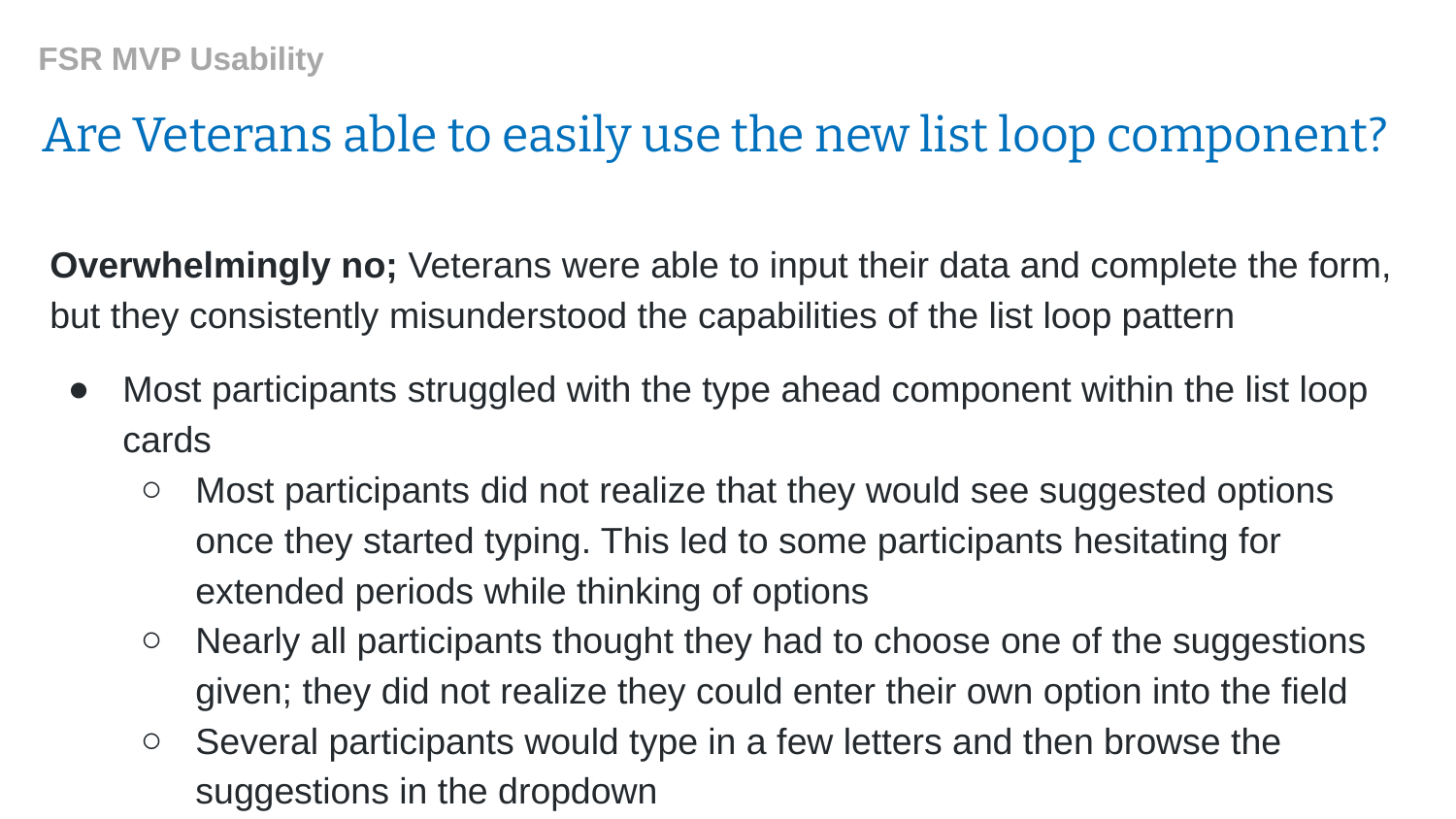

FSR MVP Usability
Are Veterans able to easily use the new list loop component?
Overwhelmingly no; Veterans were able to input their data and complete the form, but they consistently misunderstood the capabilities of the list loop pattern
Most participants struggled with the type ahead component within the list loop cards
Most participants did not realize that they would see suggested options once they started typing. This led to some participants hesitating for extended periods while thinking of options
Nearly all participants thought they had to choose one of the suggestions given; they did not realize they could enter their own option into the field
Several participants would type in a few letters and then browse the suggestions in the dropdown